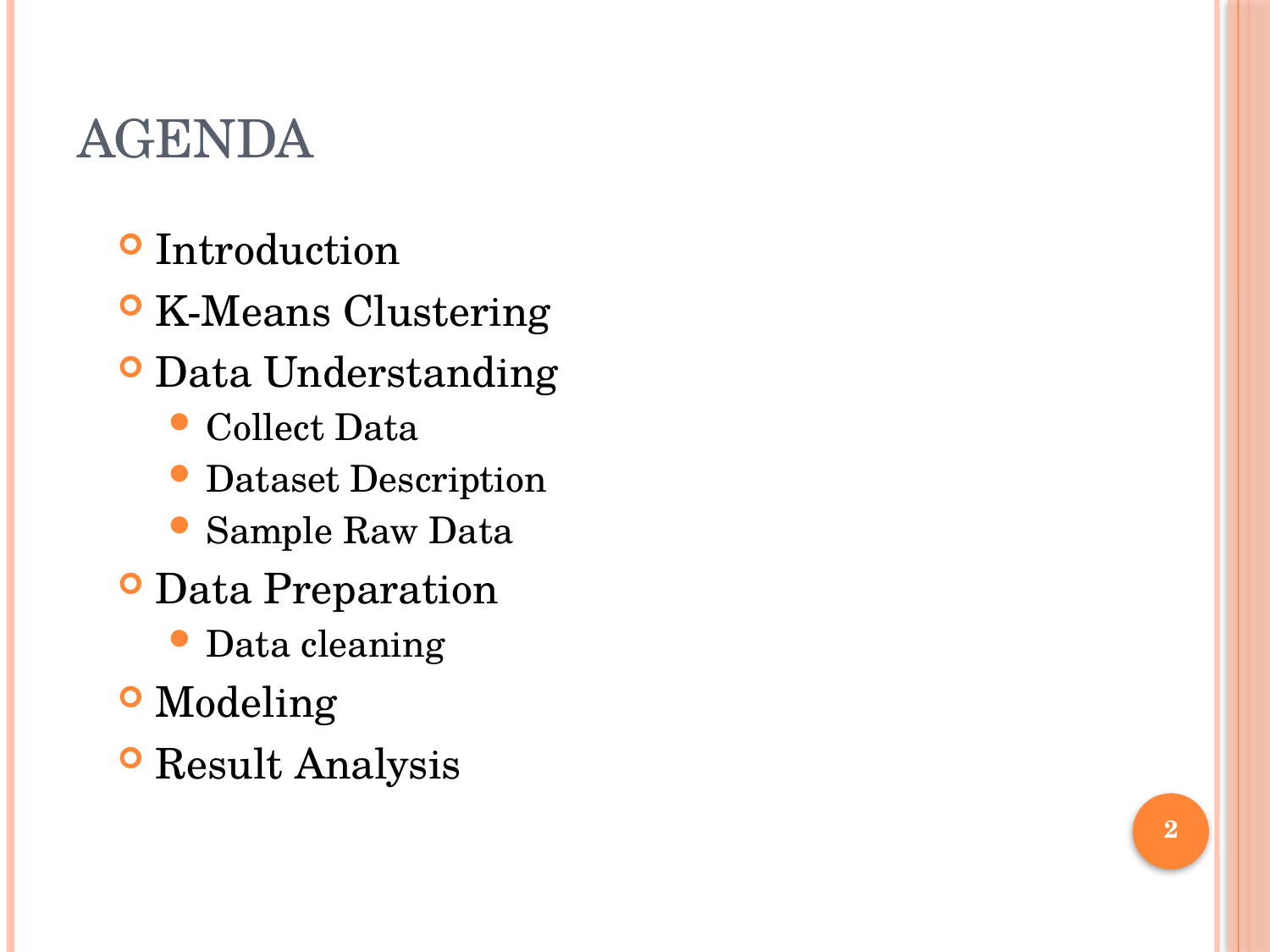

# Agenda
Introduction
K-Means Clustering
Data Understanding
Collect Data
Dataset Description
Sample Raw Data
Data Preparation
Data cleaning
Modeling
Result Analysis

2